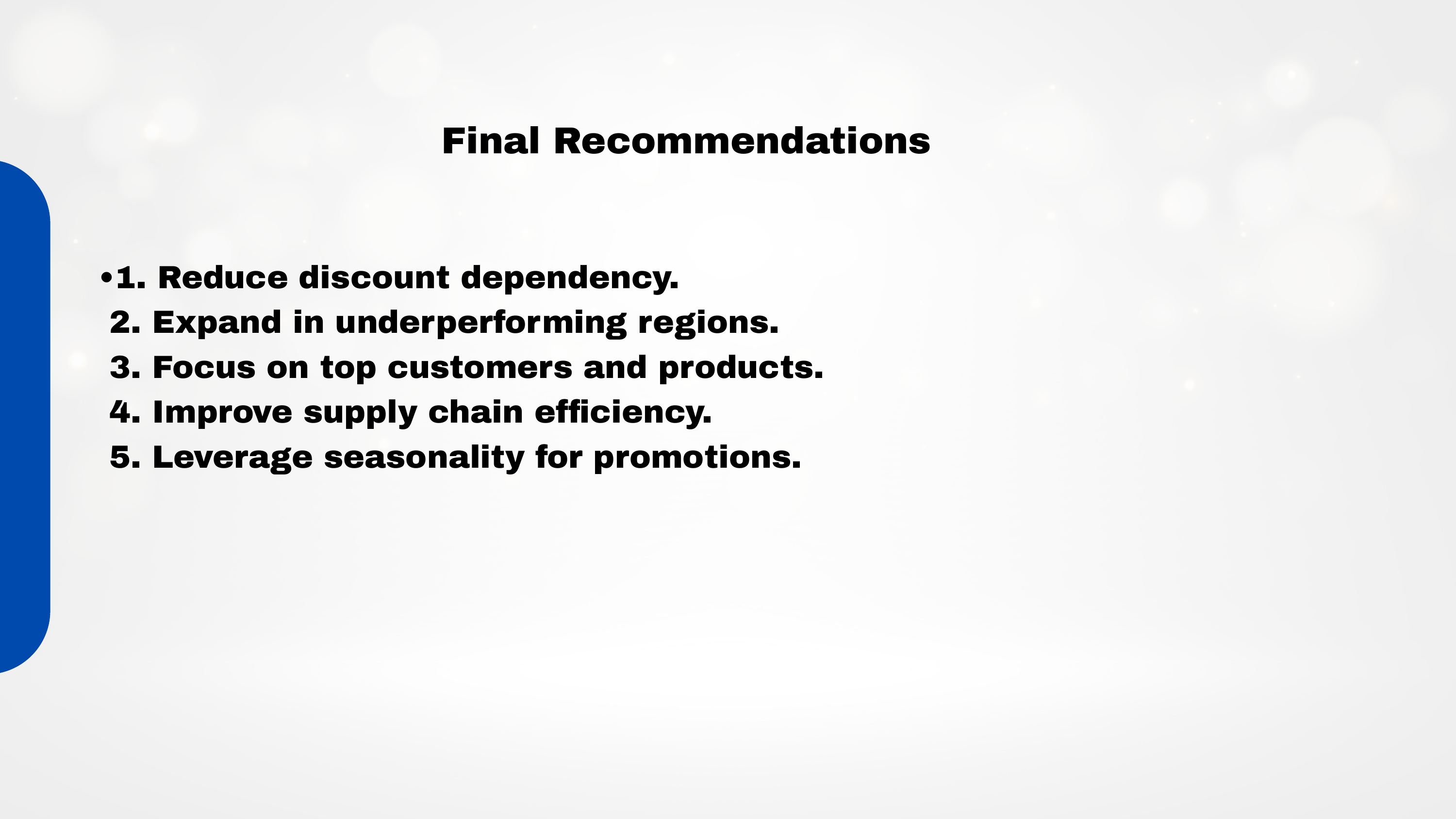

Final Recommendations

•1. Reduce discount dependency.
 2. Expand in underperforming regions.
 3. Focus on top customers and products.
 4. Improve supply chain efficiency.
 5. Leverage seasonality for promotions.